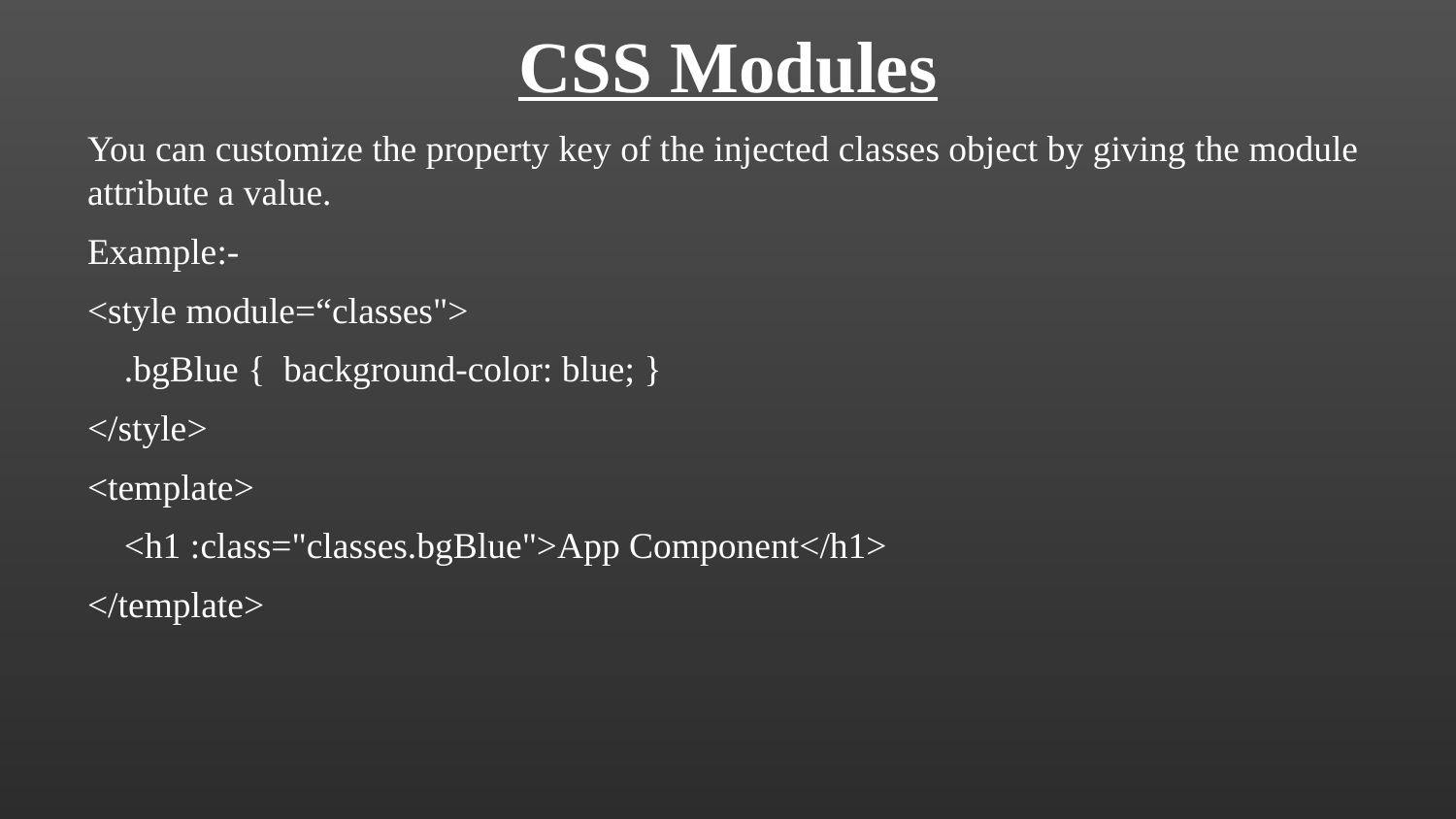

CSS Modules
You can customize the property key of the injected classes object by giving the module attribute a value.
Example:-
<style module=“classes">
    .bgBlue {  background-color: blue; }
</style>
<template>
    <h1 :class="classes.bgBlue">App Component</h1>
</template>